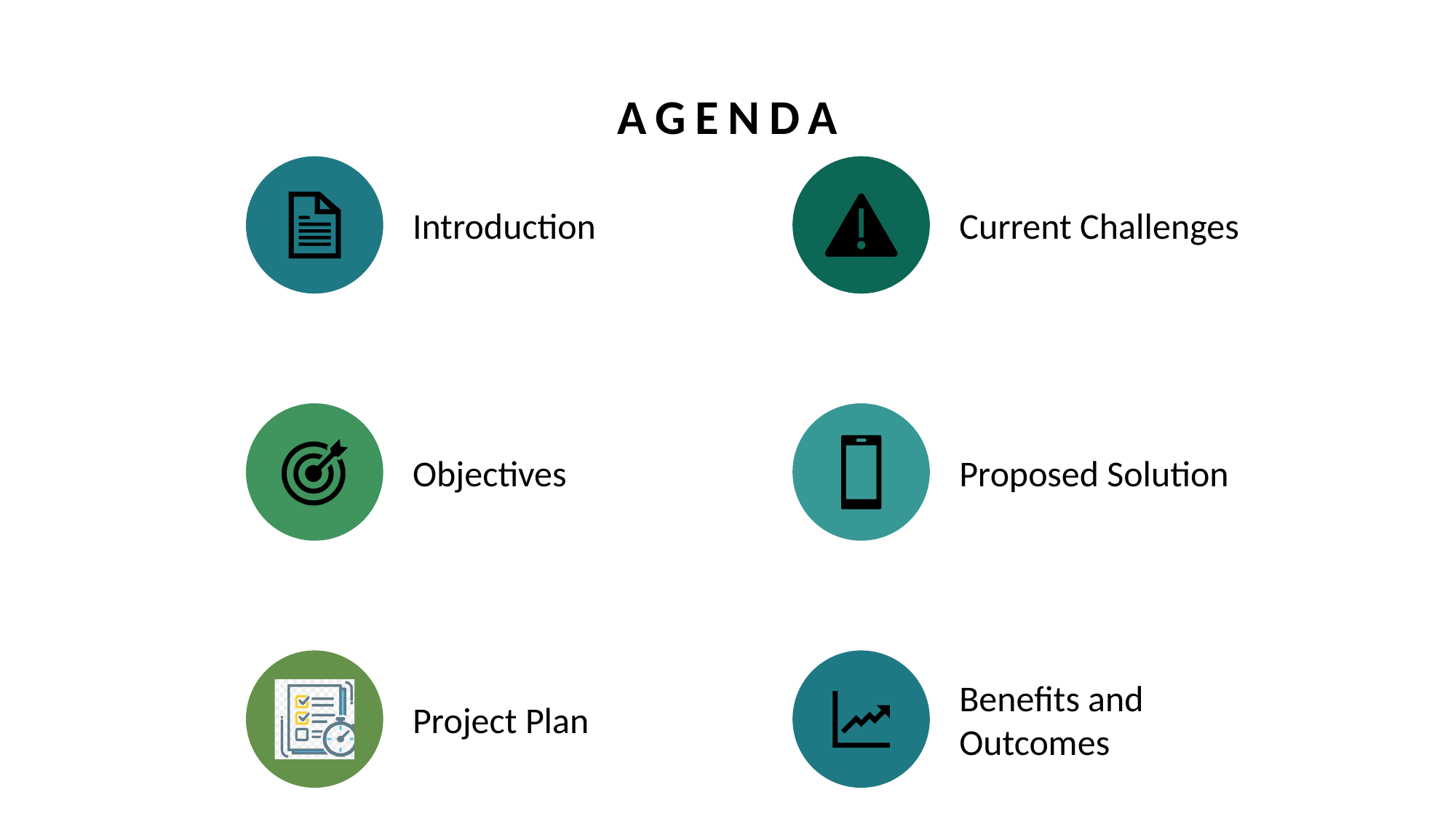

# AGENDA
Introduction
Current Challenges
Objectives
Proposed Solution
Project Plan
Benefits and Outcomes